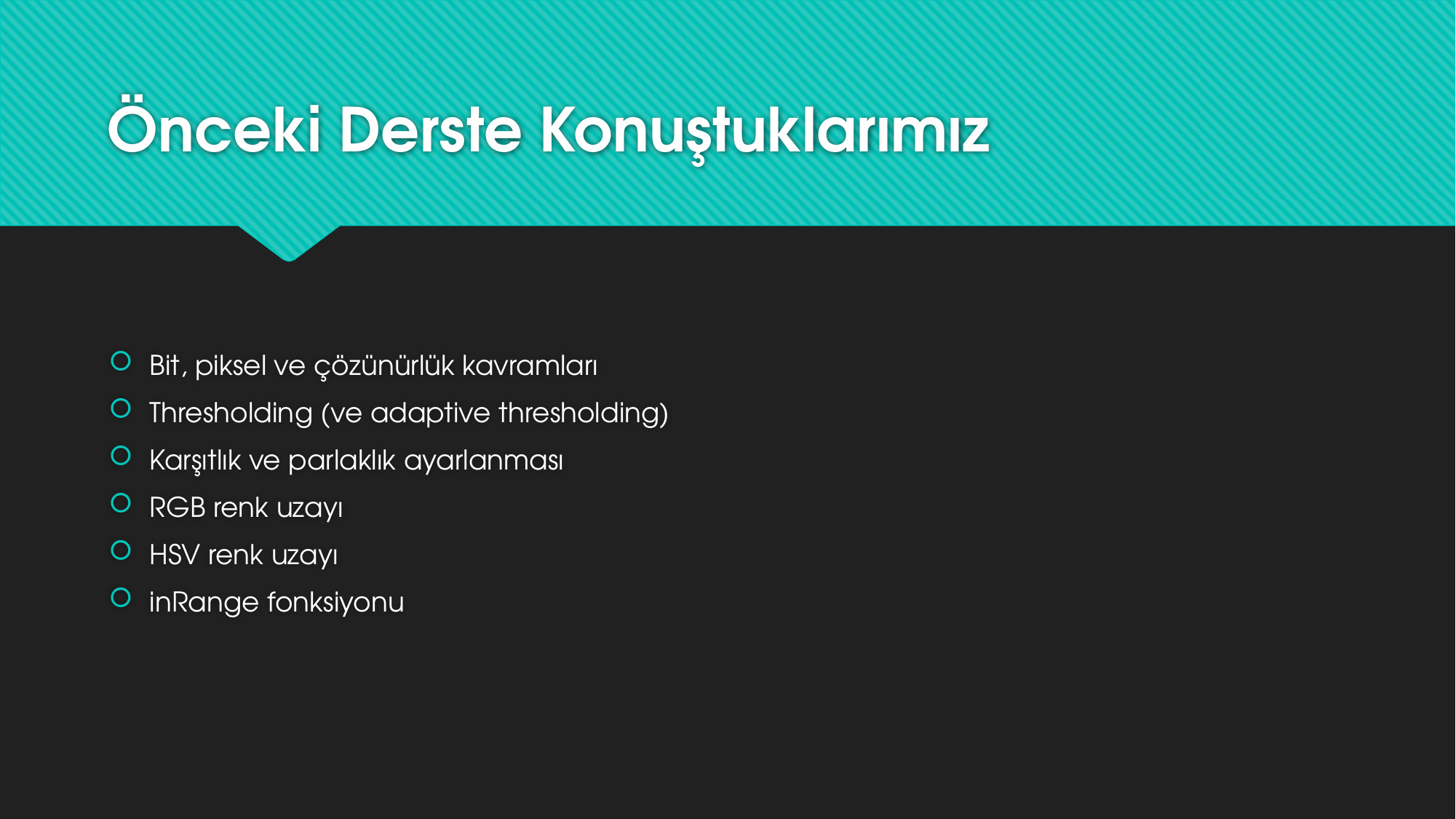

# Önceki Derste Konuştuklarımız
Bit, piksel ve çözünürlük kavramları
Thresholding (ve adaptive thresholding)
Karşıtlık ve parlaklık ayarlanması
RGB renk uzayı
HSV renk uzayı
inRange fonksiyonu